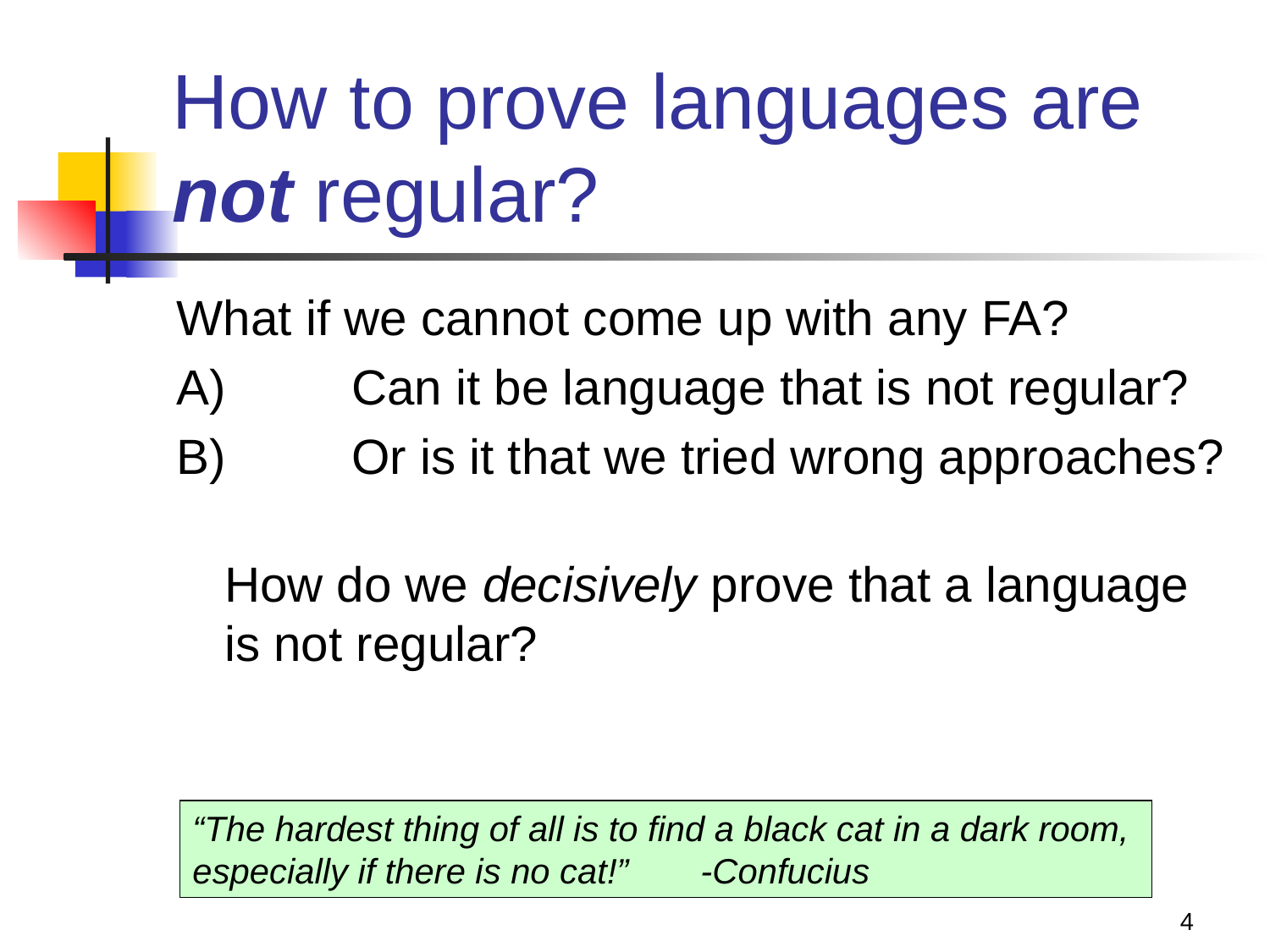

# How to prove languages are not regular?
What if we cannot come up with any FA?
A)	Can it be language that is not regular?
B)	Or is it that we tried wrong approaches?
How do we decisively prove that a language is not regular?
“The hardest thing of all is to find a black cat in a dark room,
especially if there is no cat!”  	-Confucius
4